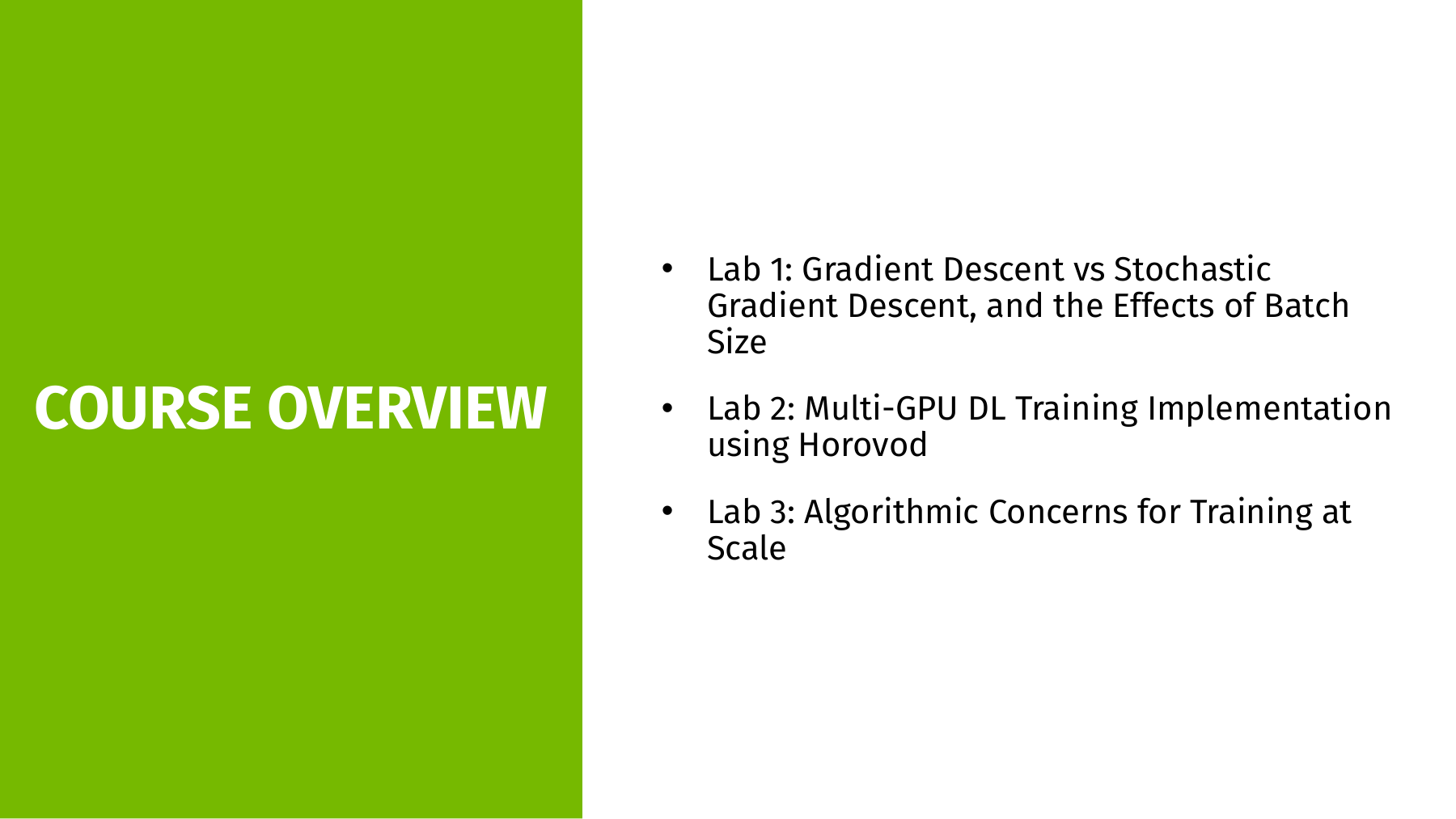

Lab 1: Gradient Descent vs Stochastic Gradient Descent, and the Effects of Batch Size
Lab 2: Multi-GPU DL Training Implementation using Horovod
Lab 3: Algorithmic Concerns for Training at Scale
Course Overview